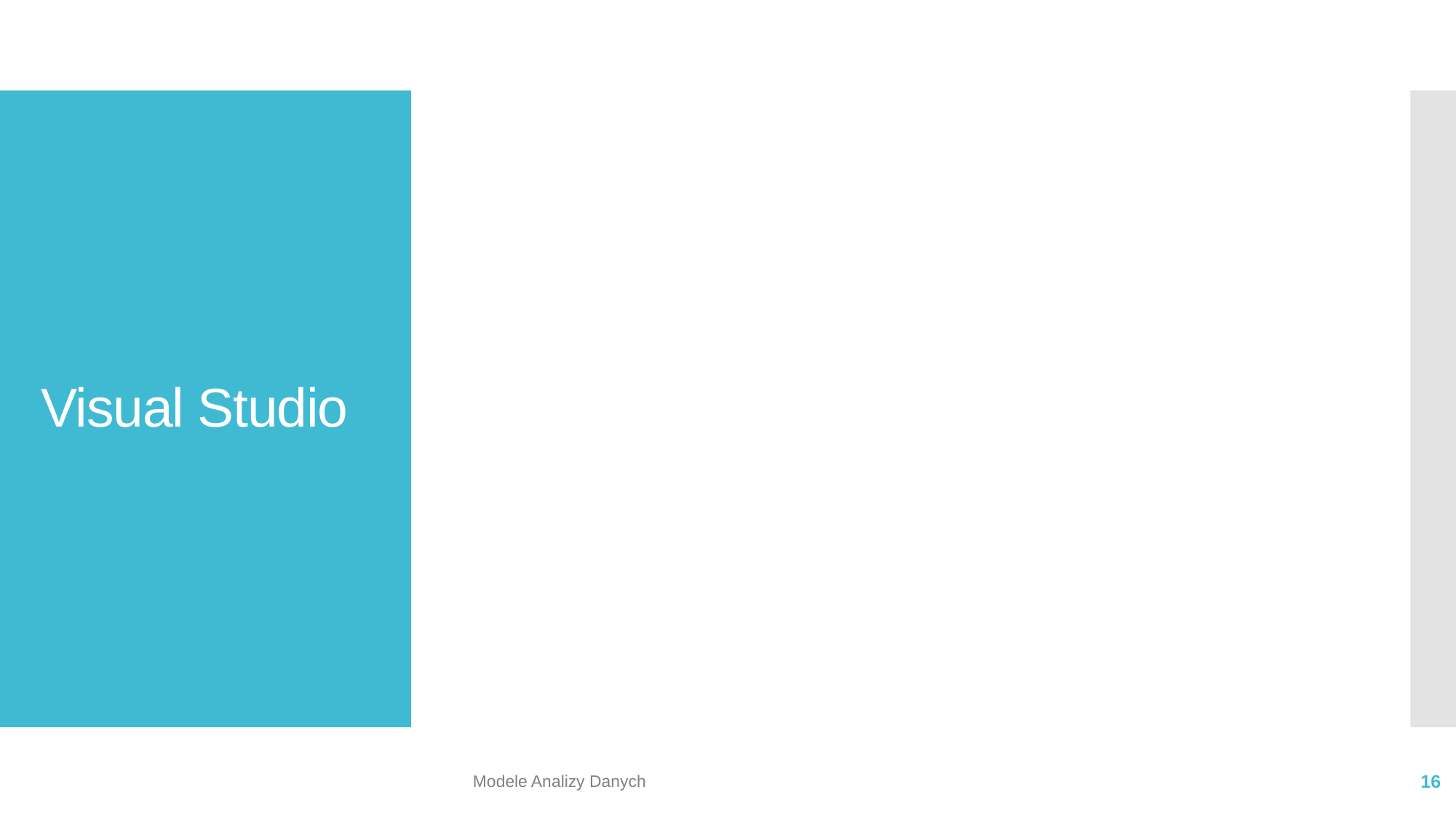

# Visual Studio
Modele Analizy Danych
16